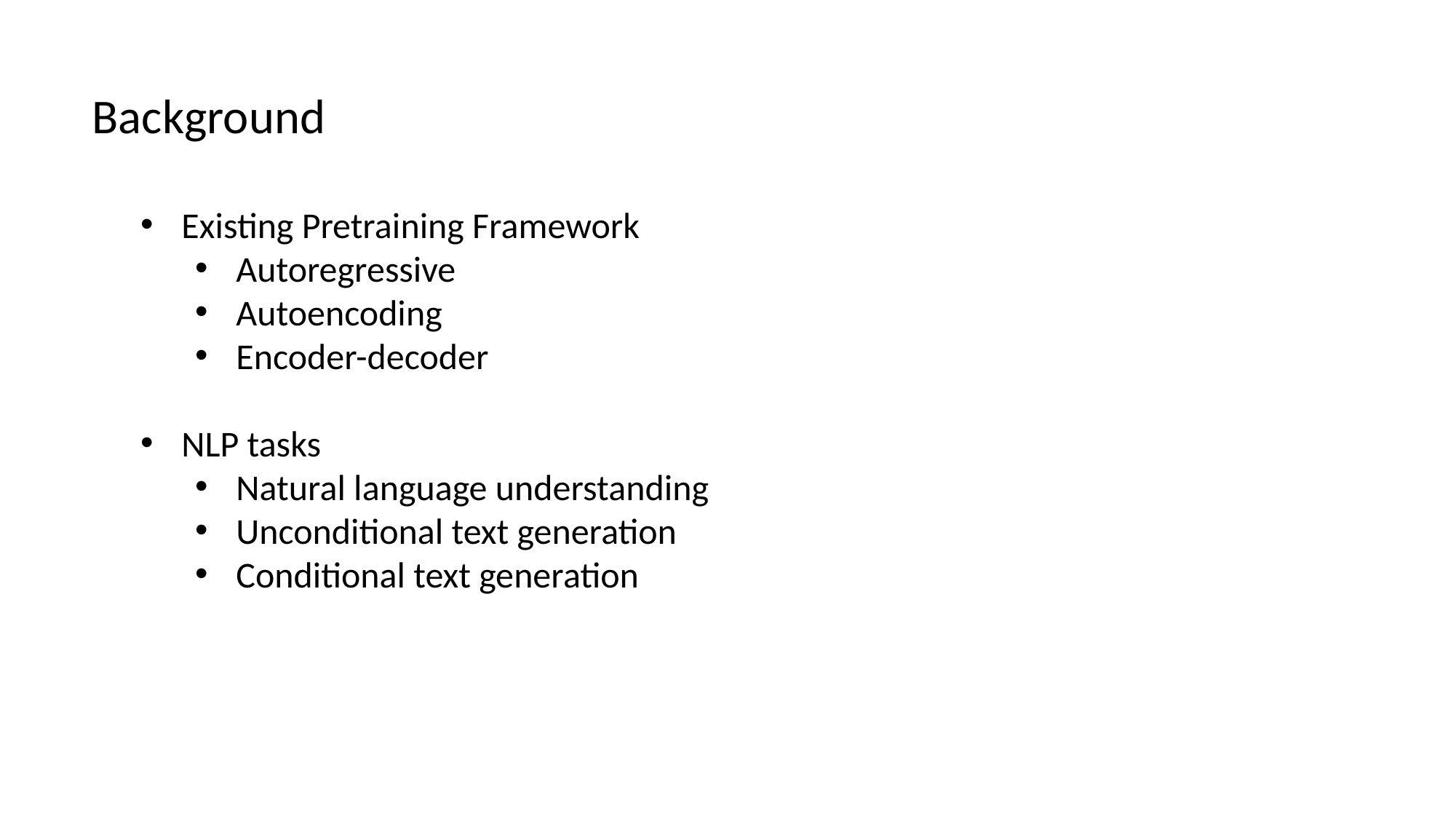

Background
Existing Pretraining Framework
Autoregressive
Autoencoding
Encoder-decoder

NLP tasks
Natural language understanding
Unconditional text generation
Conditional text generation